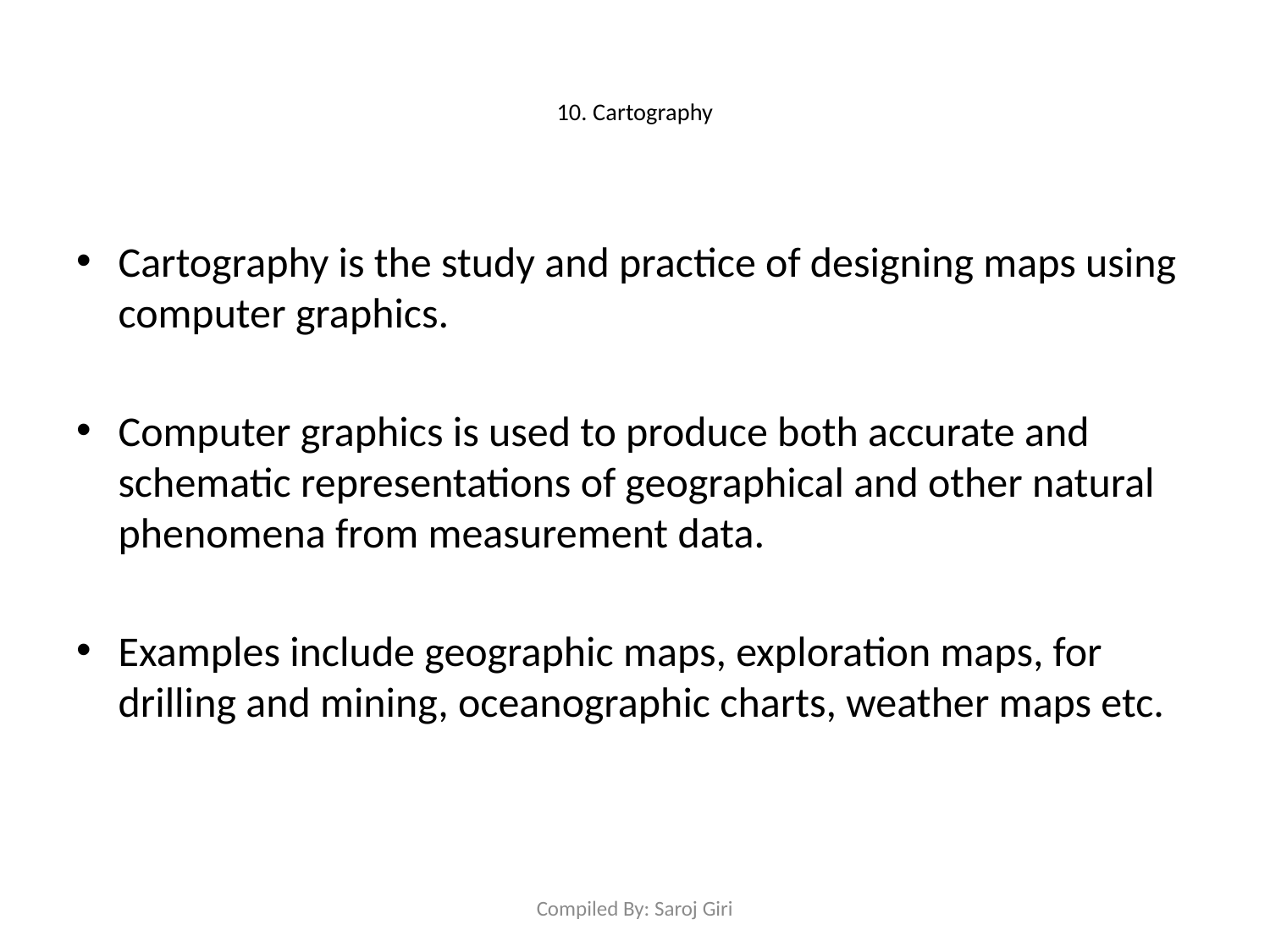

# 10. Cartography

Cartography is the study and practice of designing maps using computer graphics.

Computer graphics is used to produce both accurate and schematic representations of geographical and other natural phenomena from measurement data.

Examples include geographic maps, exploration maps, for drilling and mining, oceanographic charts, weather maps etc.

Compiled By: Saroj Giri